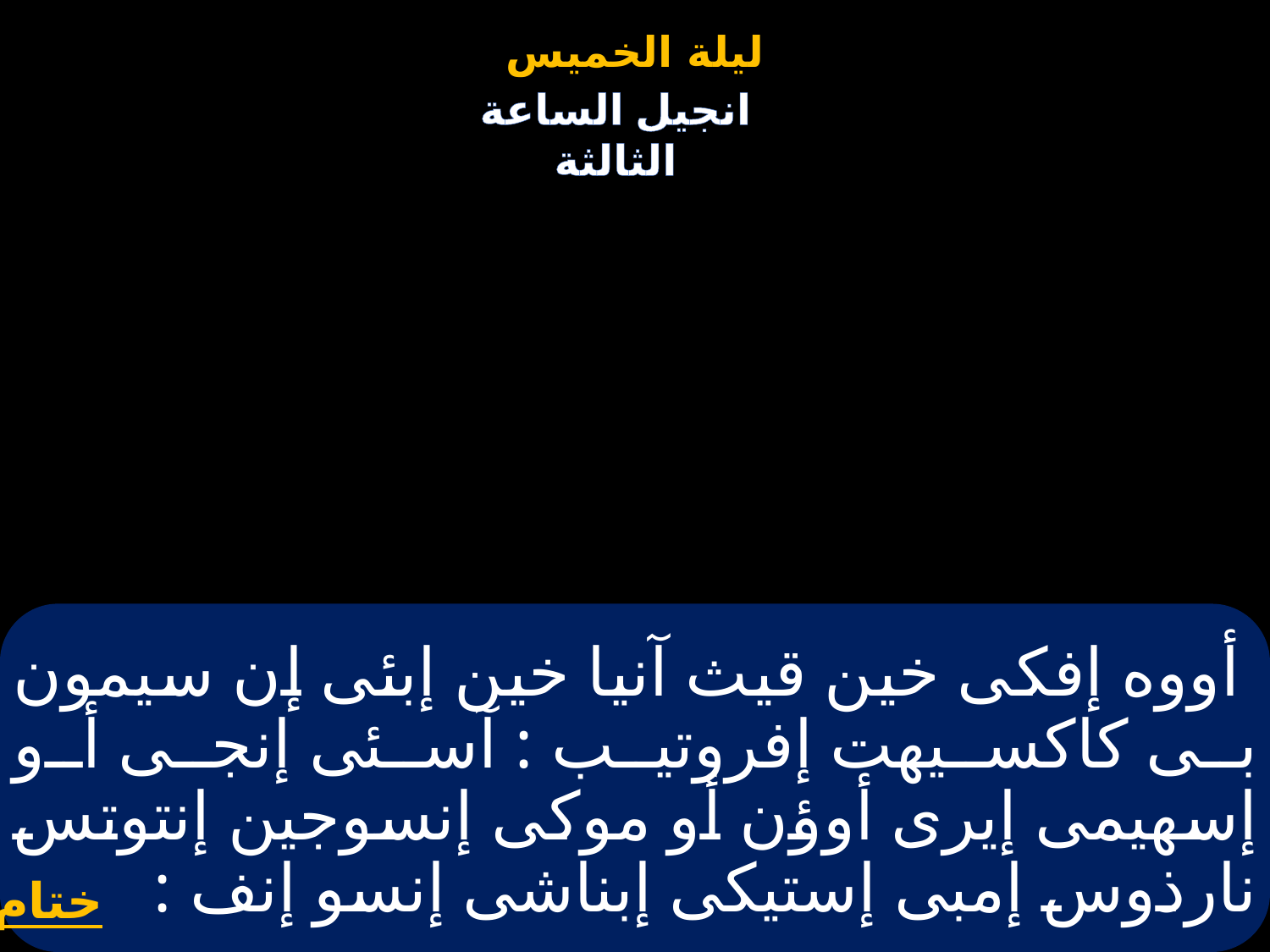

# أووه إفكى خين قيث آنيا خين إبئى إن سيمون بى كاكسيهت إفروتيب : آسئى إنجى أو إسهيمى إيرى أوؤن أو موكى إنسوجين إنتوتس نارذوس إمبى إستيكى إبناشى إنسو إنف :